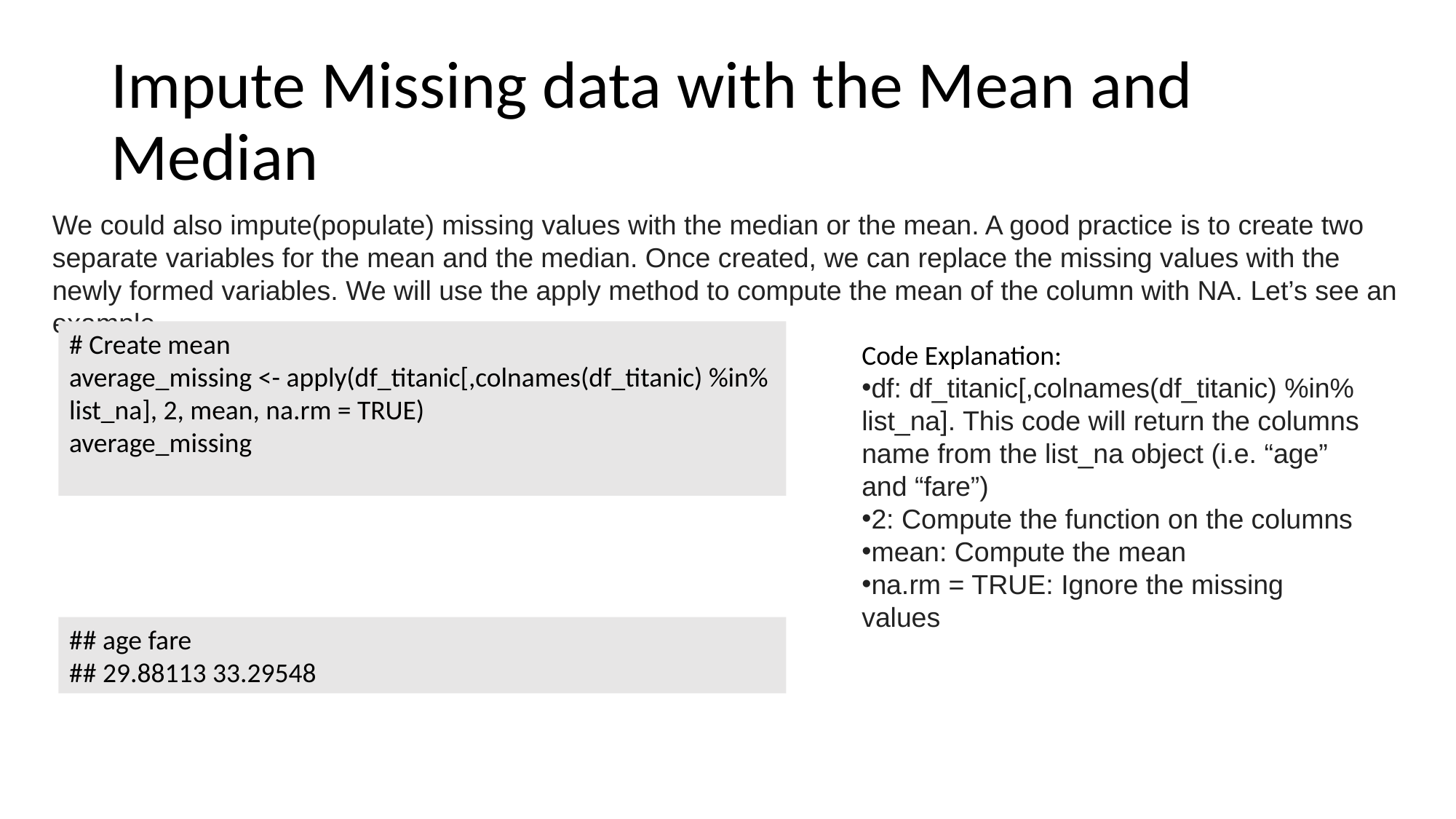

# Impute Missing data with the Mean and Median
We could also impute(populate) missing values with the median or the mean. A good practice is to create two separate variables for the mean and the median. Once created, we can replace the missing values with the newly formed variables. We will use the apply method to compute the mean of the column with NA. Let’s see an example
# Create mean
average_missing <- apply(df_titanic[,colnames(df_titanic) %in% list_na], 2, mean, na.rm = TRUE)
average_missing
Code Explanation:
df: df_titanic[,colnames(df_titanic) %in% list_na]. This code will return the columns name from the list_na object (i.e. “age” and “fare”)
2: Compute the function on the columns
mean: Compute the mean
na.rm = TRUE: Ignore the missing values
## age fare
## 29.88113 33.29548